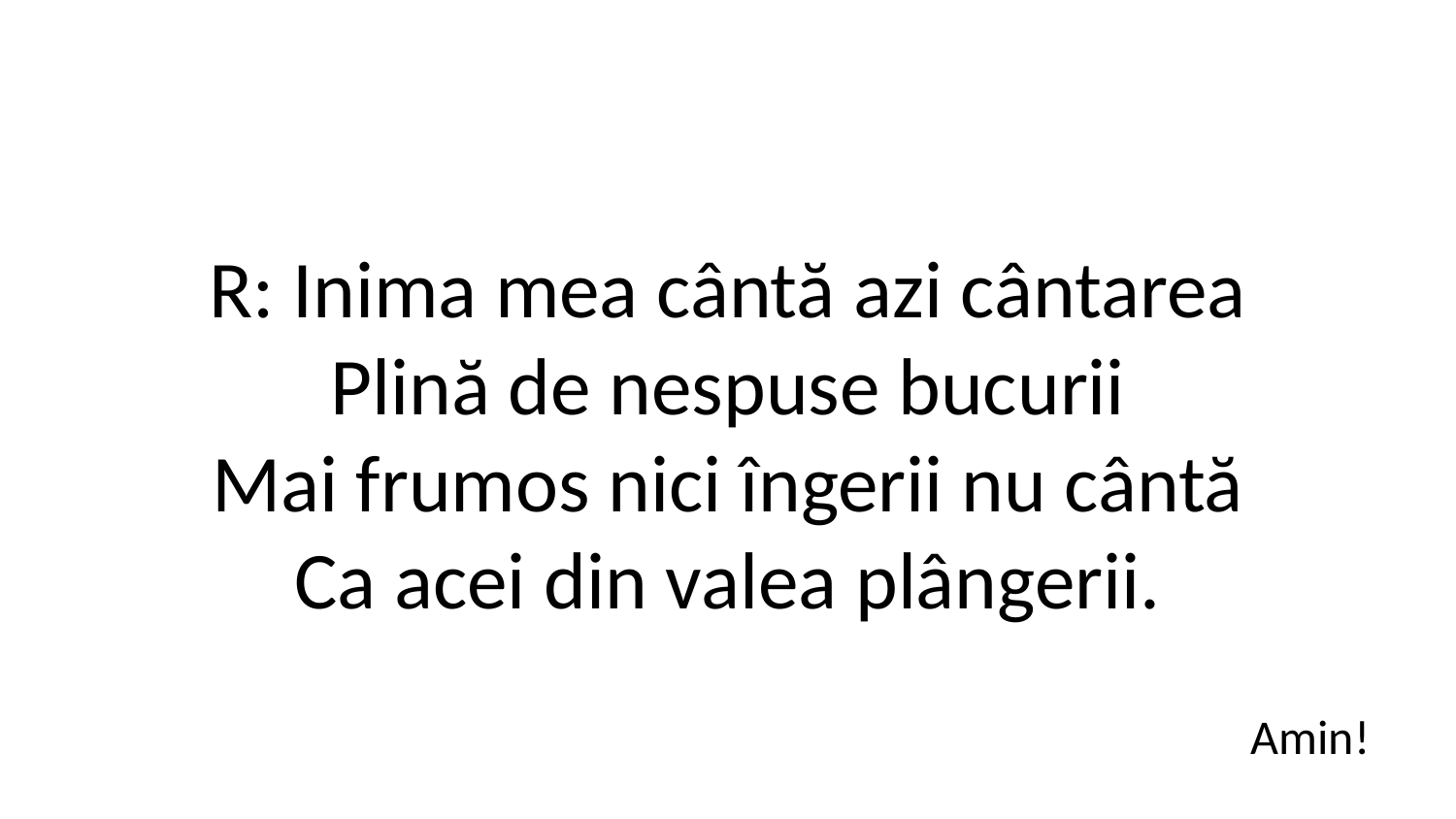

R: Inima mea cântă azi cântarea
Plină de nespuse bucurii
Mai frumos nici îngerii nu cântă
Ca acei din valea plângerii.

Amin!